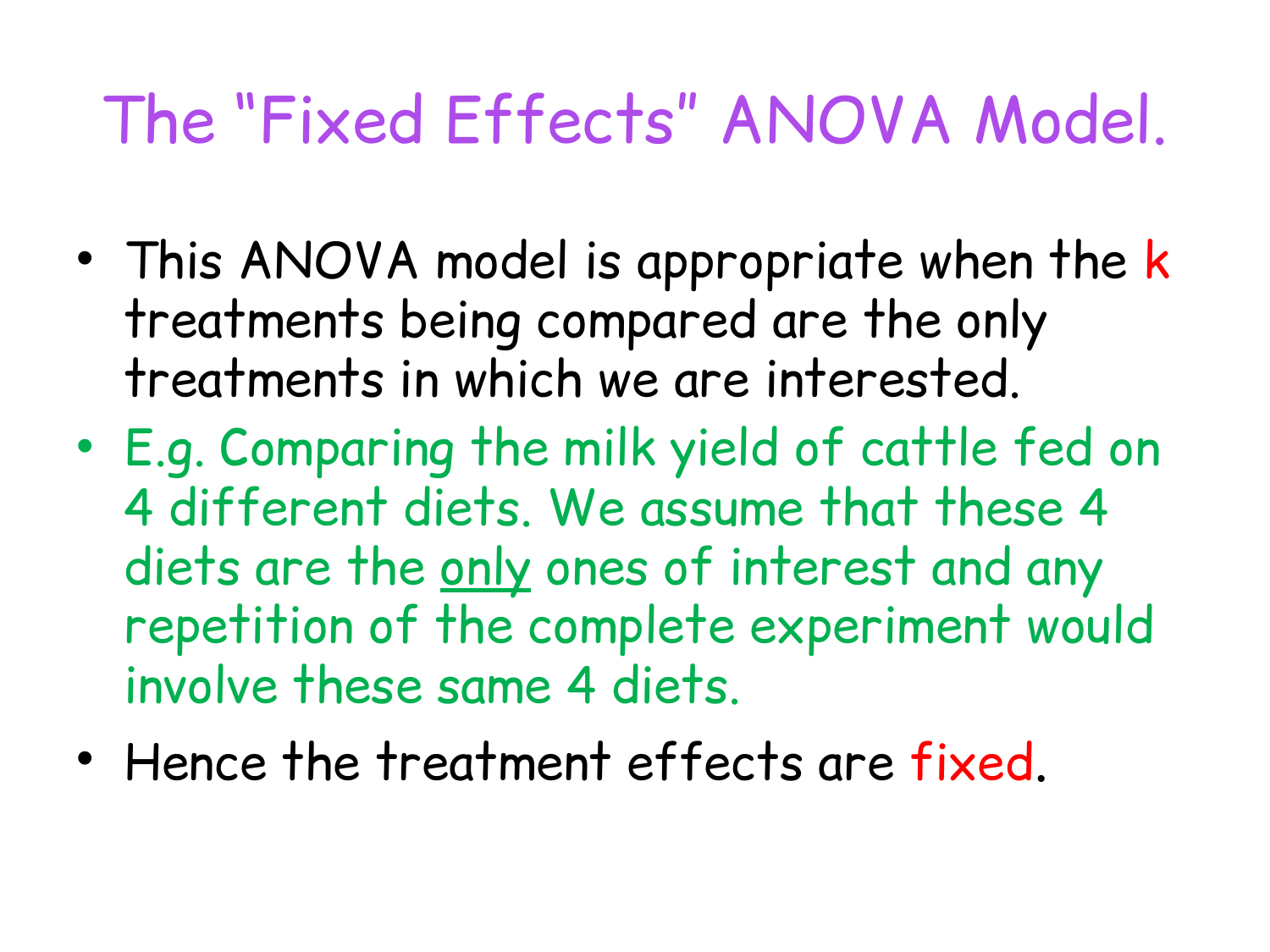

# The “Fixed Effects” ANOVA Model.
This ANOVA model is appropriate when the k treatments being compared are the only treatments in which we are interested.
E.g. Comparing the milk yield of cattle fed on 4 different diets. We assume that these 4 diets are the only ones of interest and any repetition of the complete experiment would involve these same 4 diets.
Hence the treatment effects are fixed.